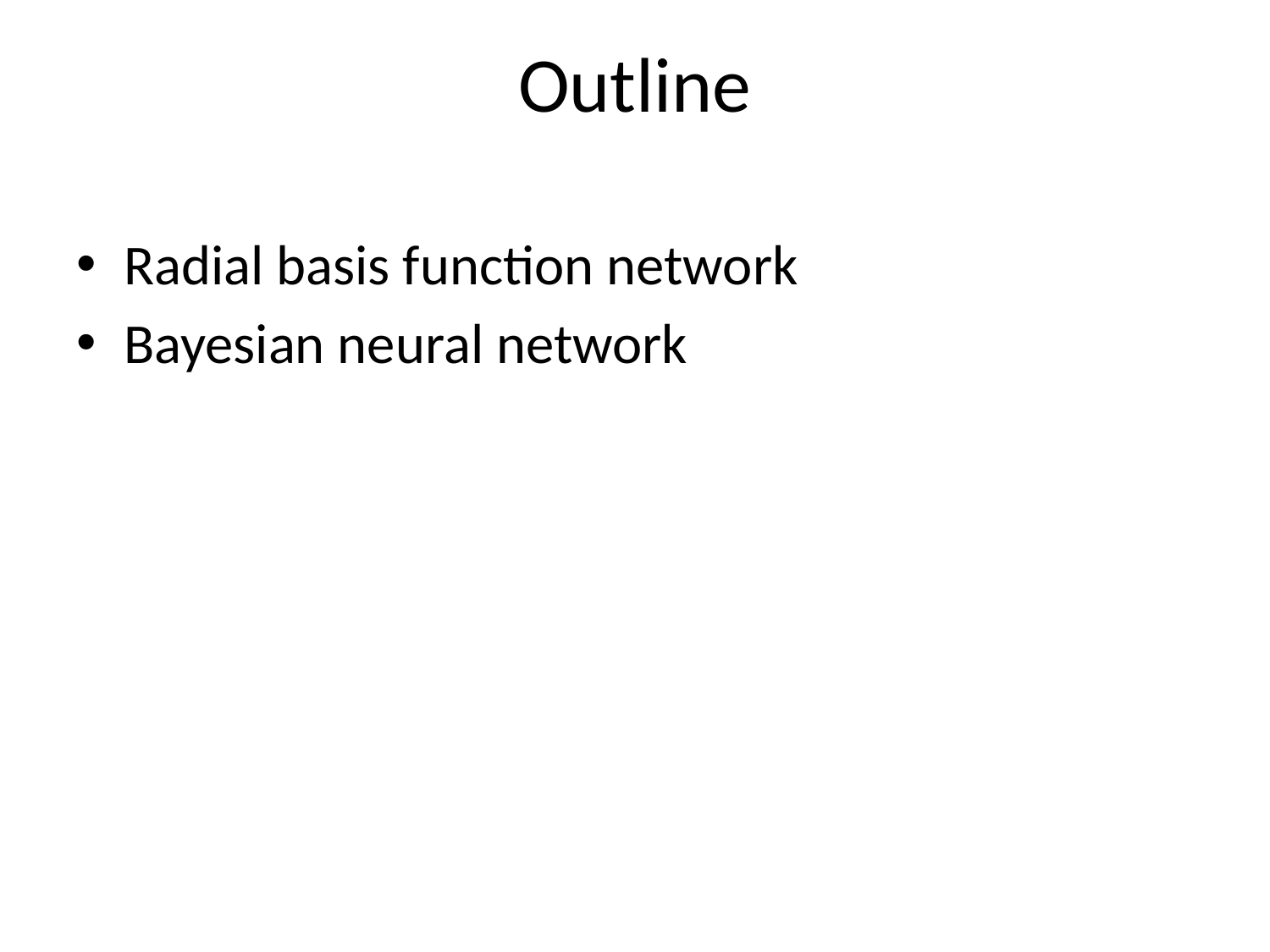

# Outline
Radial basis function network
Bayesian neural network